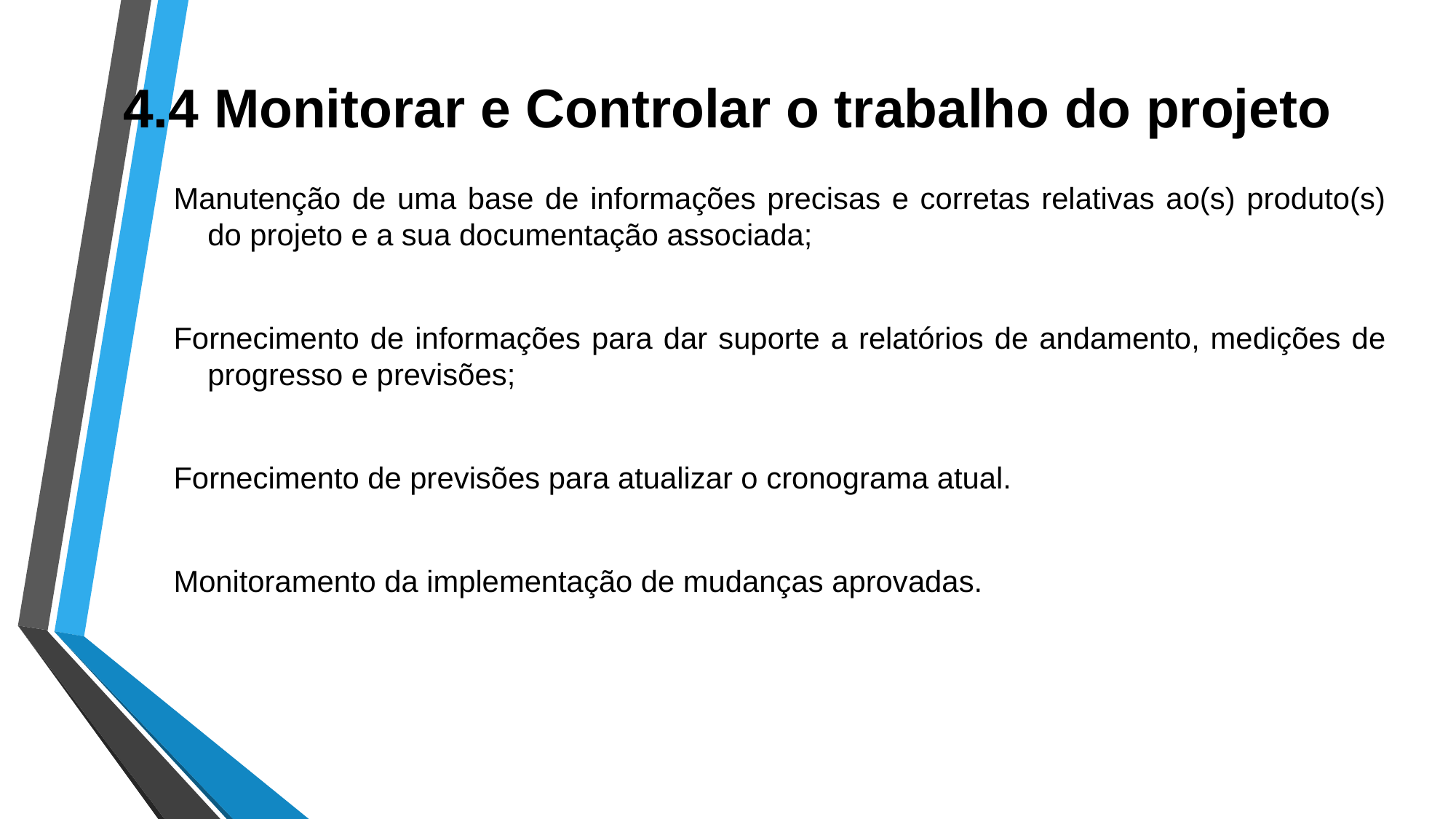

# 4.4 Monitorar e Controlar o trabalho do projeto
Manutenção de uma base de informações precisas e corretas relativas ao(s) produto(s) do projeto e a sua documentação associada;

Fornecimento de informações para dar suporte a relatórios de andamento, medições de progresso e previsões;

Fornecimento de previsões para atualizar o cronograma atual.

Monitoramento da implementação de mudanças aprovadas.